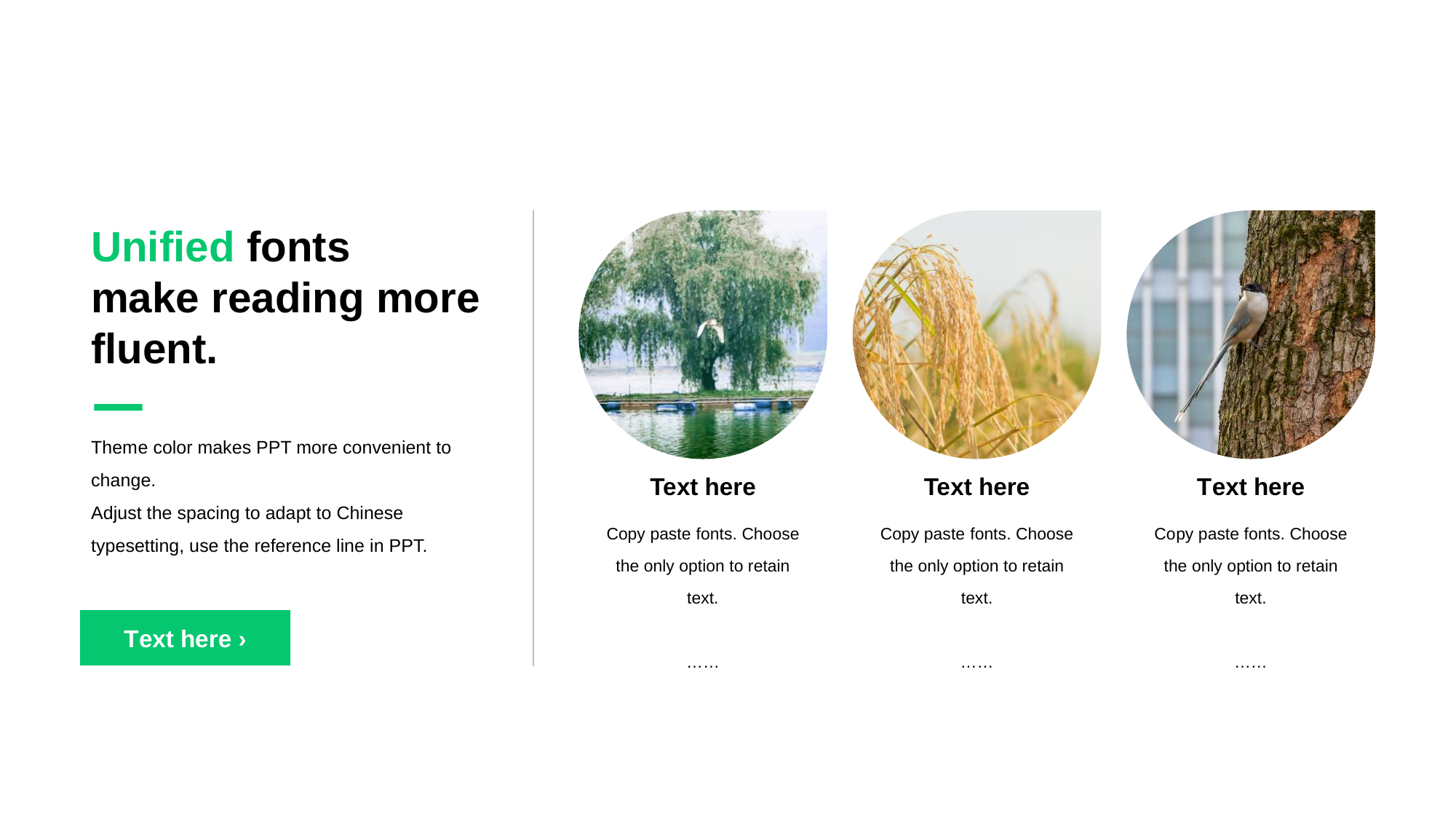

U nified fonts
make reading more fluent.

Them e color makes PPT more convenient to change.
Adjust the spacing to adapt to Chinese typesetting, use the reference line in PPT.
Te xt here
Copy paste  fonts. Choose the only option to retain text.

……
Te xt here
Copy paste  fonts. Choose the only option to retain text.

……
T ext here
Co py paste fonts. Choose the only option to retain text.

……
T ext here ›